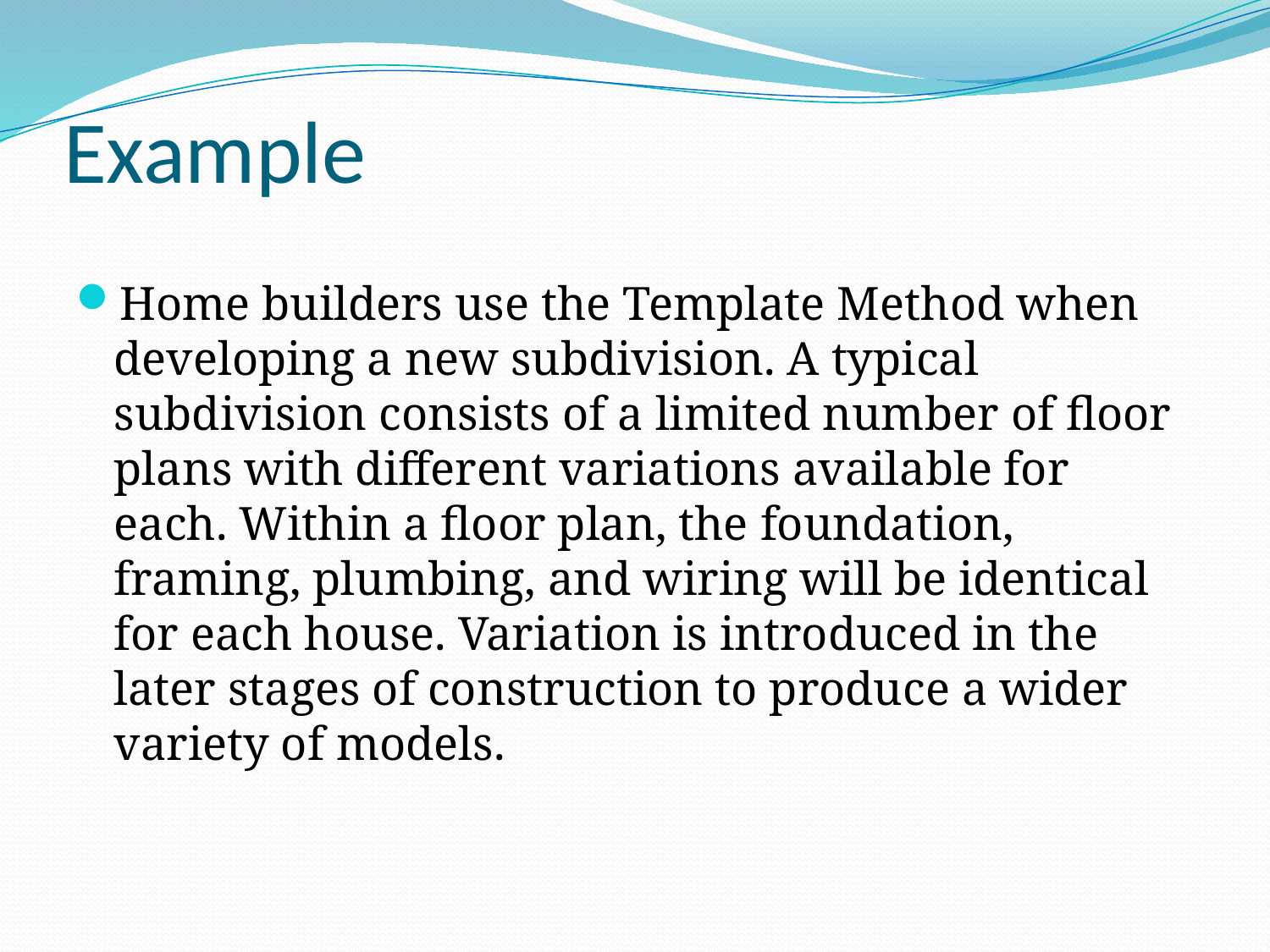

# Example
Home builders use the Template Method when developing a new subdivision. A typical subdivision consists of a limited number of floor plans with different variations available for each. Within a floor plan, the foundation, framing, plumbing, and wiring will be identical for each house. Variation is introduced in the later stages of construction to produce a wider variety of models.